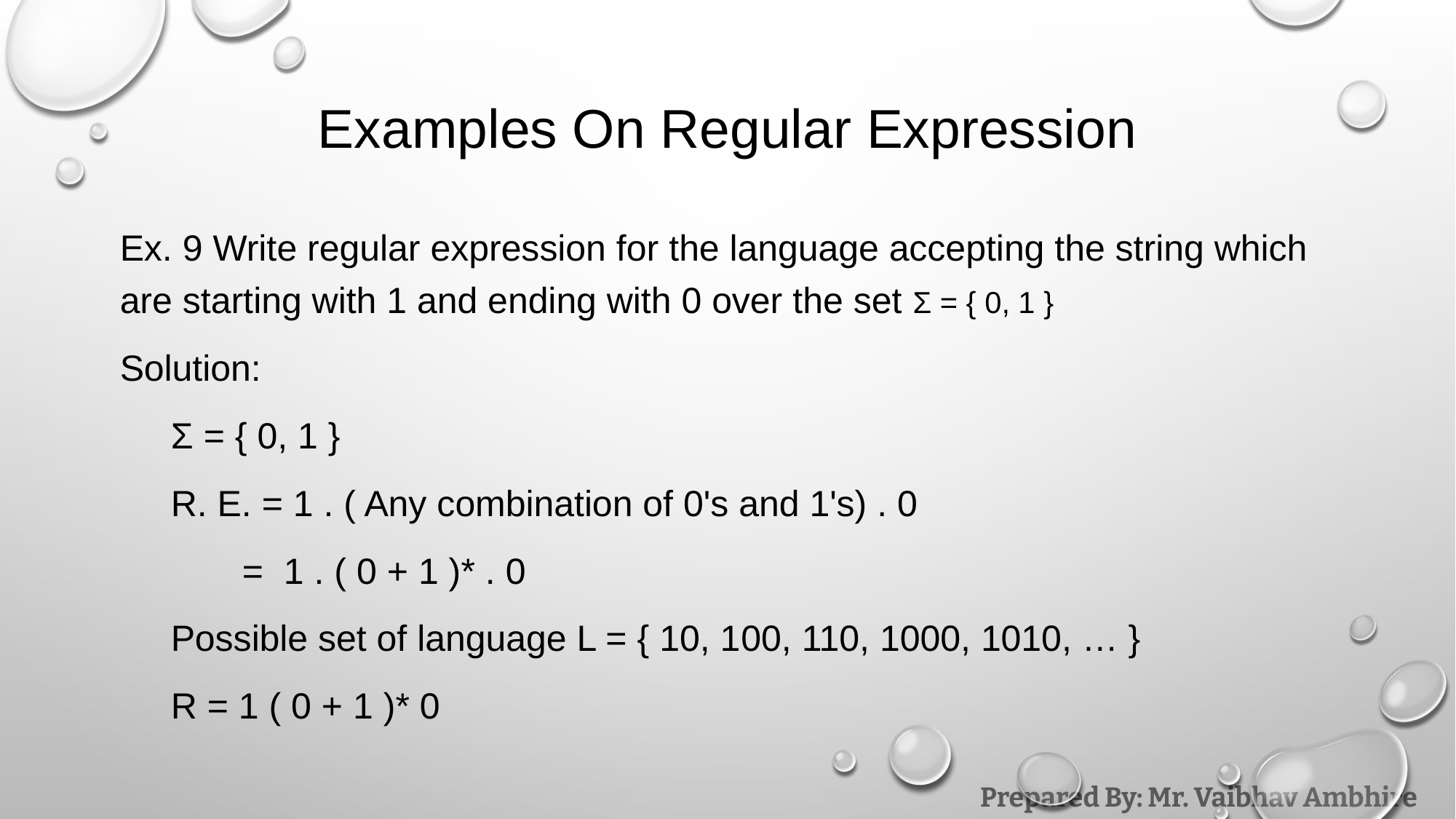

# Examples On Regular Expression
Ex. 9 Write regular expression for the language accepting the string which are starting with 1 and ending with 0 over the set Σ = { 0, 1 }
Solution:
     Σ = { 0, 1 }
     R. E. = 1 . ( Any combination of 0's and 1's) . 0
            =  1 . ( 0 + 1 )* . 0
     Possible set of language L = { 10, 100, 110, 1000, 1010, … }
     R = 1 ( 0 + 1 )* 0